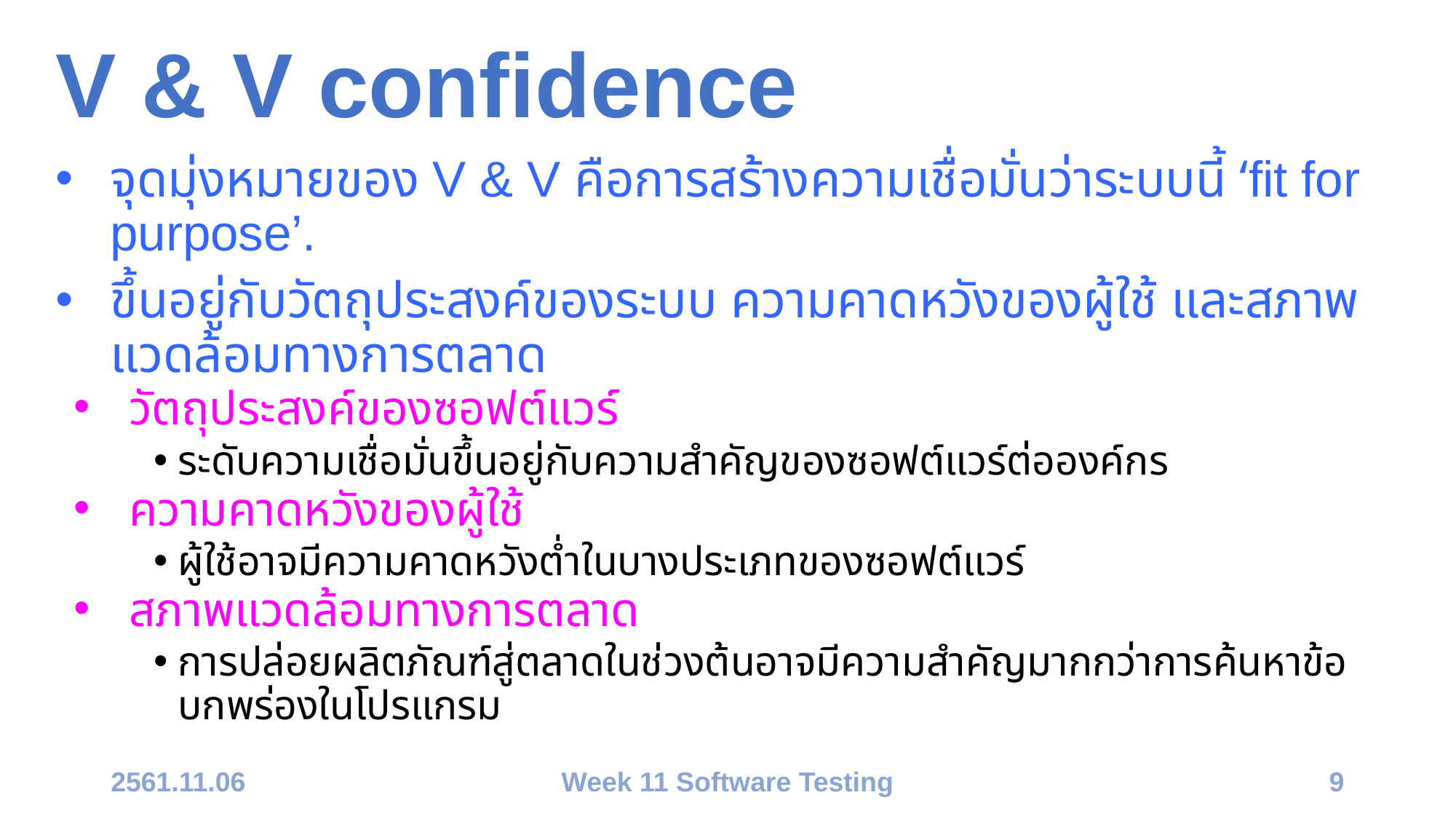

# V & V confidence
จุดมุ่งหมายของ V & V คือการสร้างความเชื่อมั่นว่าระบบนี้ ‘fit for purpose’.
ขึ้นอยู่กับวัตถุประสงค์ของระบบ ความคาดหวังของผู้ใช้ และสภาพแวดล้อมทางการตลาด
วัตถุประสงค์ของซอฟต์แวร์
ระดับความเชื่อมั่นขึ้นอยู่กับความสำคัญของซอฟต์แวร์ต่อองค์กร
ความคาดหวังของผู้ใช้
ผู้ใช้อาจมีความคาดหวังต่ำในบางประเภทของซอฟต์แวร์
สภาพแวดล้อมทางการตลาด
การปล่อยผลิตภัณฑ์สู่ตลาดในช่วงต้นอาจมีความสำคัญมากกว่าการค้นหาข้อบกพร่องในโปรแกรม
2561.11.06
Week 11 Software Testing
9